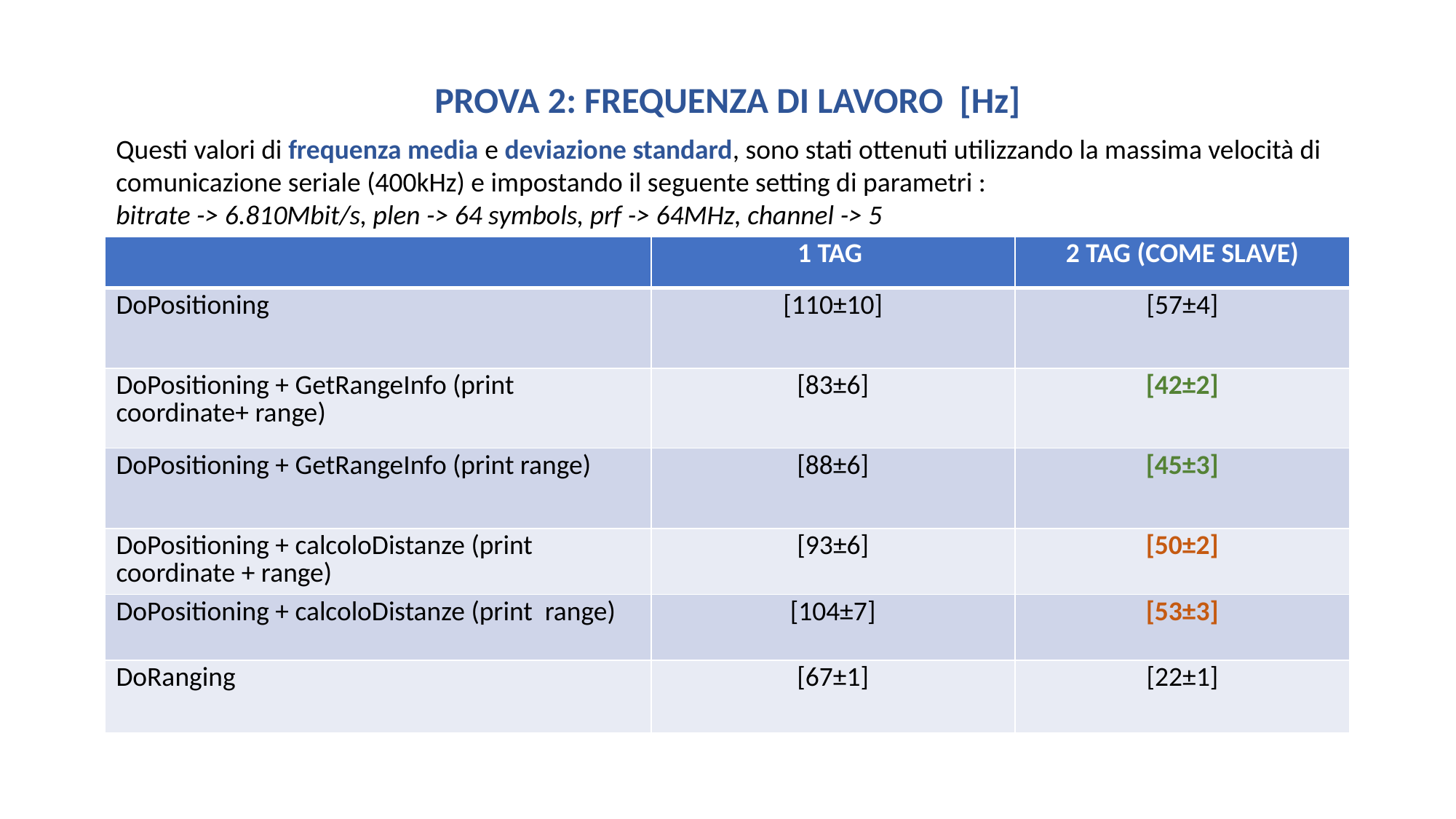

PROVA 2: FREQUENZA DI LAVORO  [Hz]
Questi valori di frequenza media e deviazione standard, sono stati ottenuti utilizzando la massima velocità di comunicazione seriale (400kHz) e impostando il seguente setting di parametri :
bitrate -> 6.810Mbit/s, plen -> 64 symbols, prf -> 64MHz, channel -> 5
|  | 1 TAG | 2 TAG (COME SLAVE) |
| --- | --- | --- |
| DoPositioning | [110±10] | [57±4] |
| DoPositioning + GetRangeInfo (print coordinate+ range) | [83±6] | [42±2] |
| DoPositioning + GetRangeInfo (print range) | [88±6] | [45±3] |
| DoPositioning + calcoloDistanze (print coordinate + range) | [93±6] | [50±2] |
| DoPositioning + calcoloDistanze (print range) | [104±7] | [53±3] |
| DoRanging | [67±1] | [22±1] |